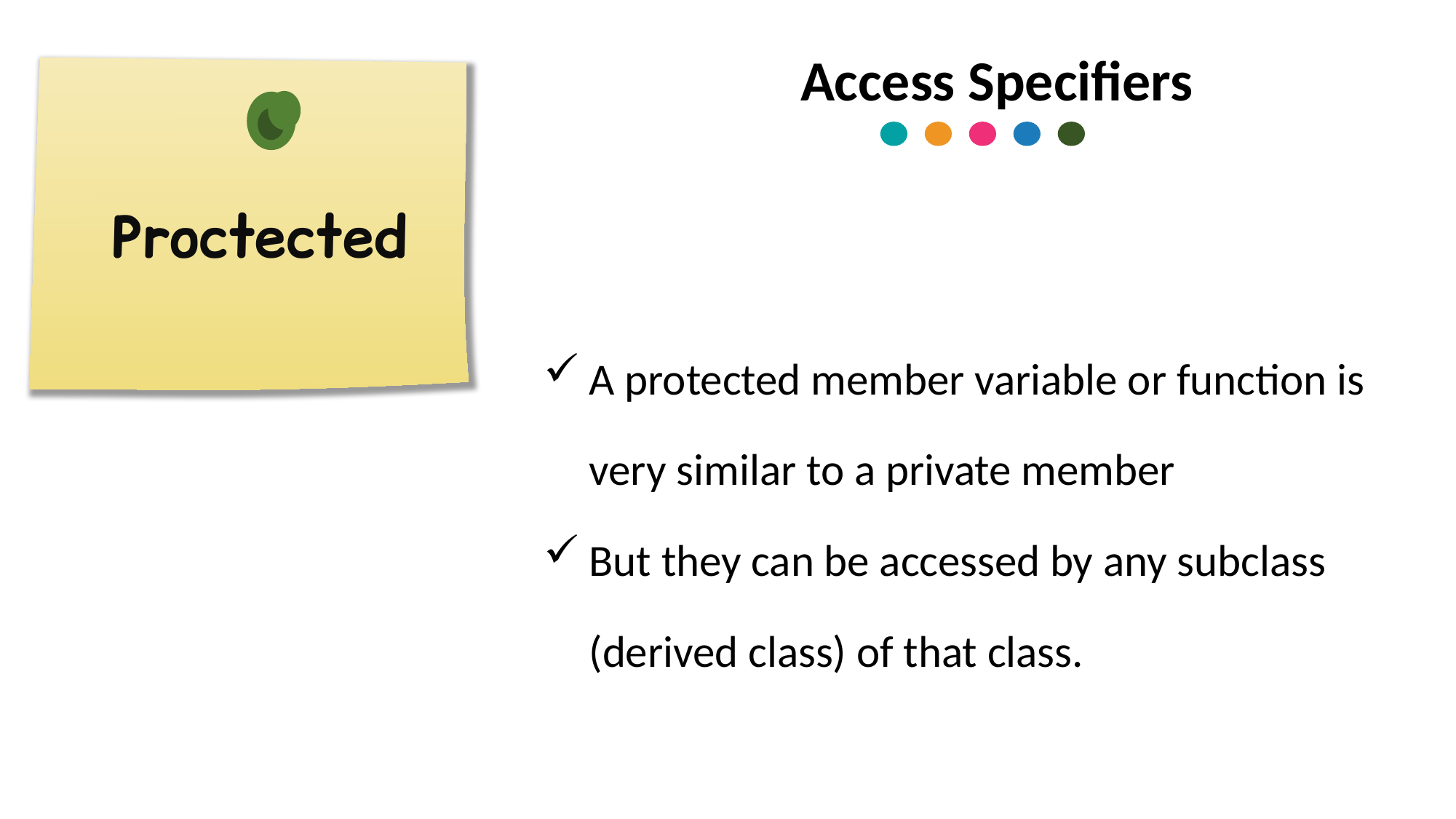

Access Specifiers

Proctected

A protected member variable or function is very similar to a private member
But they can be accessed by any subclass (derived class) of that class.